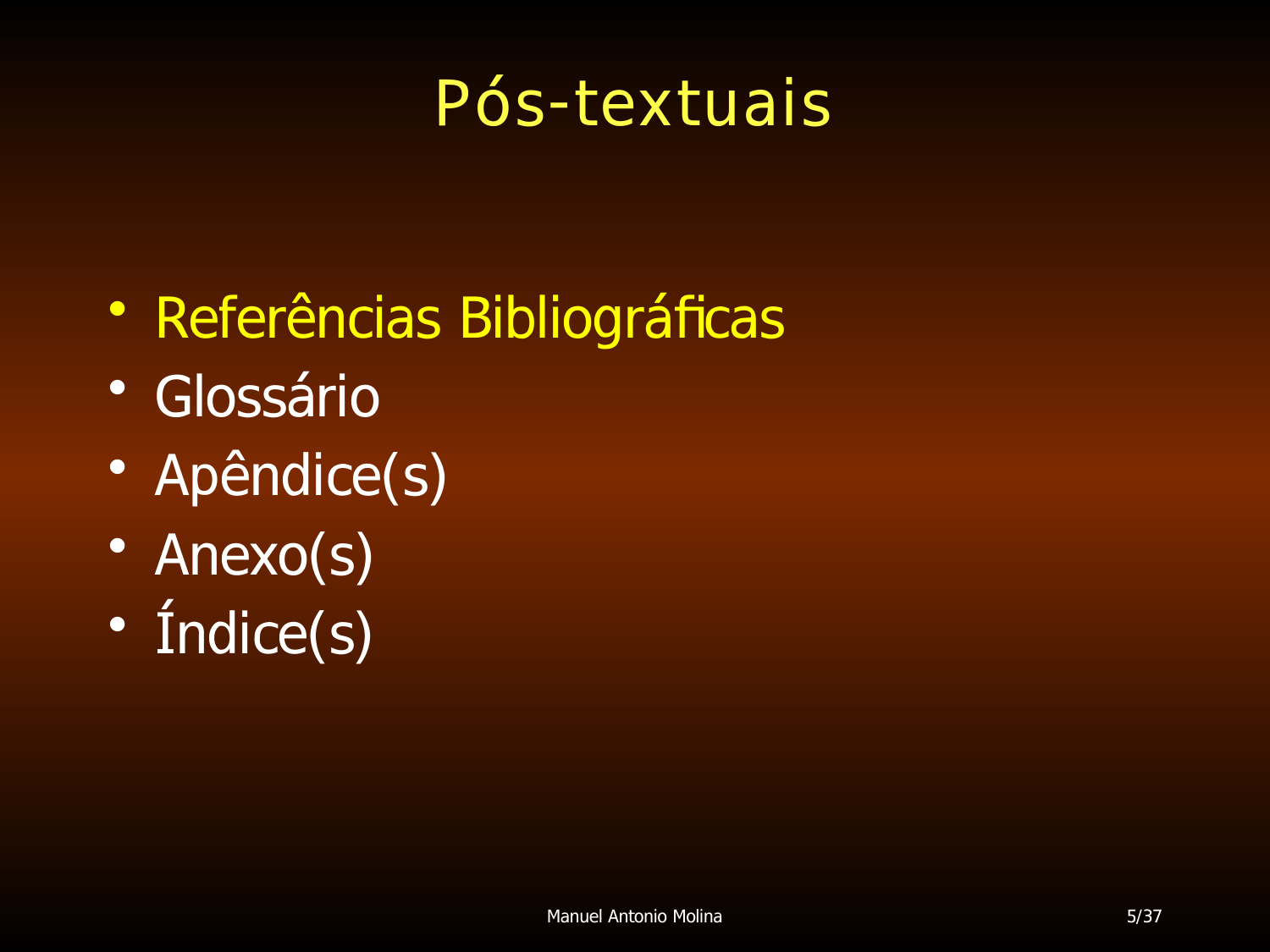

# Pós-textuais
Referências Bibliográficas
Glossário
Apêndice(s)
Anexo(s)
Índice(s)
Manuel Antonio Molina
5/37